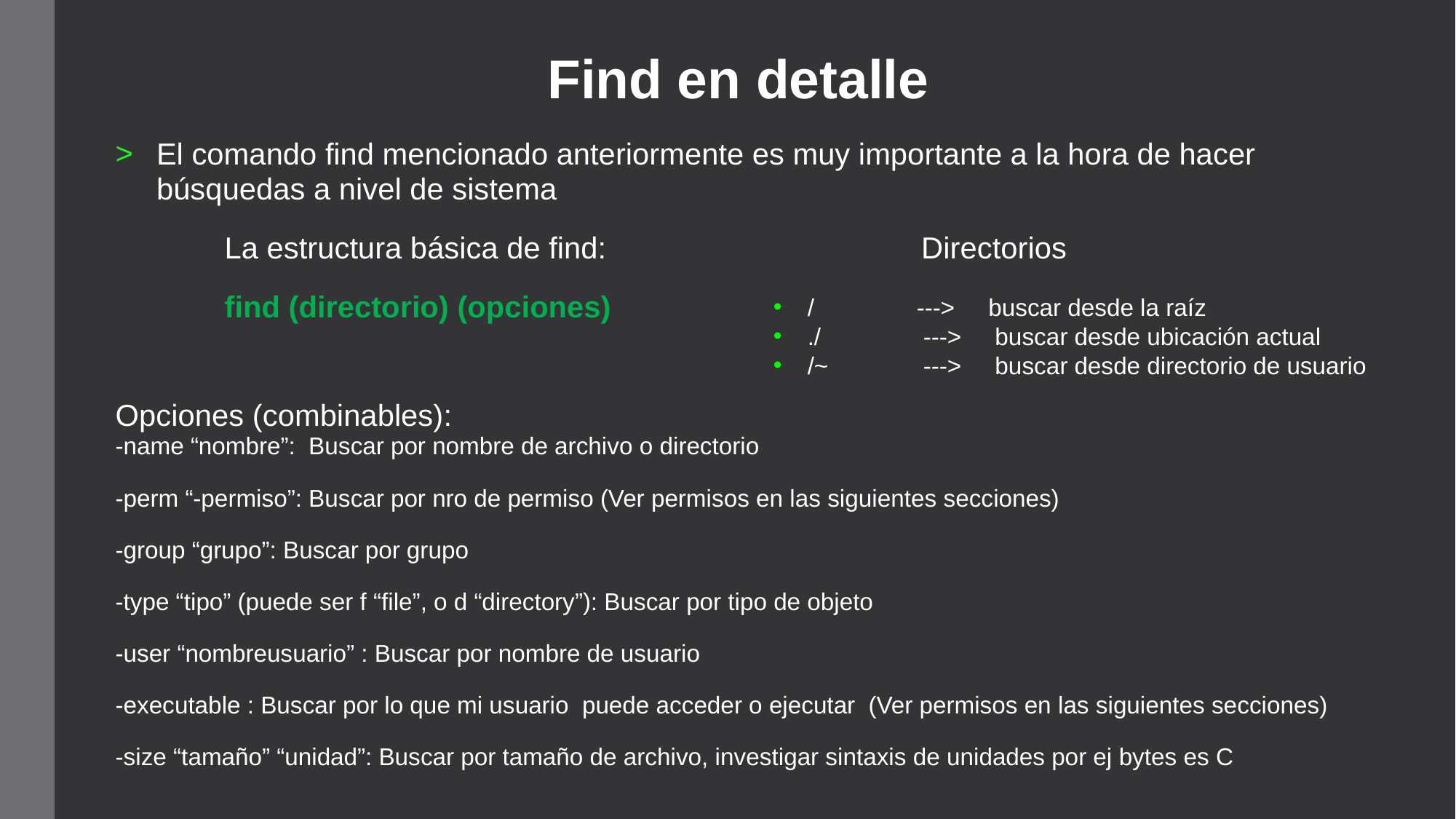

# Find en detalle
El comando find mencionado anteriormente es muy importante a la hora de hacer búsquedas a nivel de sistema
	La estructura básica de find: 			     Directorios
	find (directorio) (opciones)

/   	--->     buscar desde la raíz
./ 	 --->     buscar desde ubicación actual
/~	 --->     buscar desde directorio de usuario

Opciones (combinables):
-name “nombre”:  Buscar por nombre de archivo o directorio
-perm “-permiso”: Buscar por nro de permiso (Ver permisos en las siguientes secciones)
-group “grupo”: Buscar por grupo
-type “tipo” (puede ser f “file”, o d “directory”): Buscar por tipo de objeto
-user “nombreusuario” : Buscar por nombre de usuario
-executable : Buscar por lo que mi usuario  puede acceder o ejecutar  (Ver permisos en las siguientes secciones)
-size “tamaño” “unidad”: Buscar por tamaño de archivo, investigar sintaxis de unidades por ej bytes es C